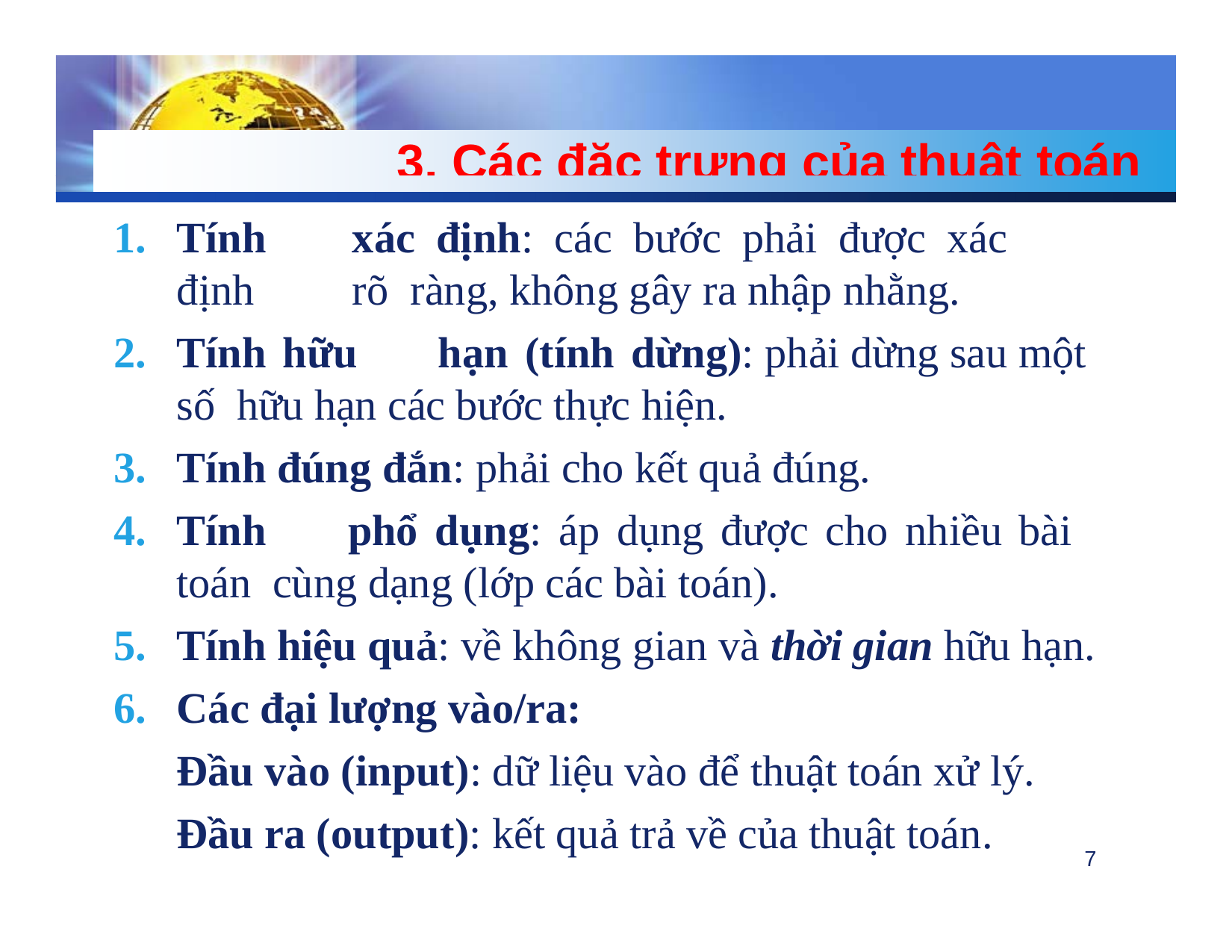

# 3. Các đặc trưng của thuật toán

Tính	xác	định:	các	bước	phải	được	xác	định	rõ  ràng, không gây ra nhập nhằng.
Tính hữu	hạn	(tính	dừng): phải dừng sau một số  hữu hạn các bước thực hiện.
Tính đúng đắn: phải cho kết quả đúng.
Tính	phổ	dụng:	áp	dụng	được	cho	nhiều	bài	toán  cùng dạng (lớp các bài toán).
Tính hiệu quả: về không gian và thời gian hữu hạn.
Các đại lượng vào/ra:
Đầu vào (input): dữ liệu vào để thuật toán xử lý.
Đầu ra (output): kết quả trả về của thuật toán.
7